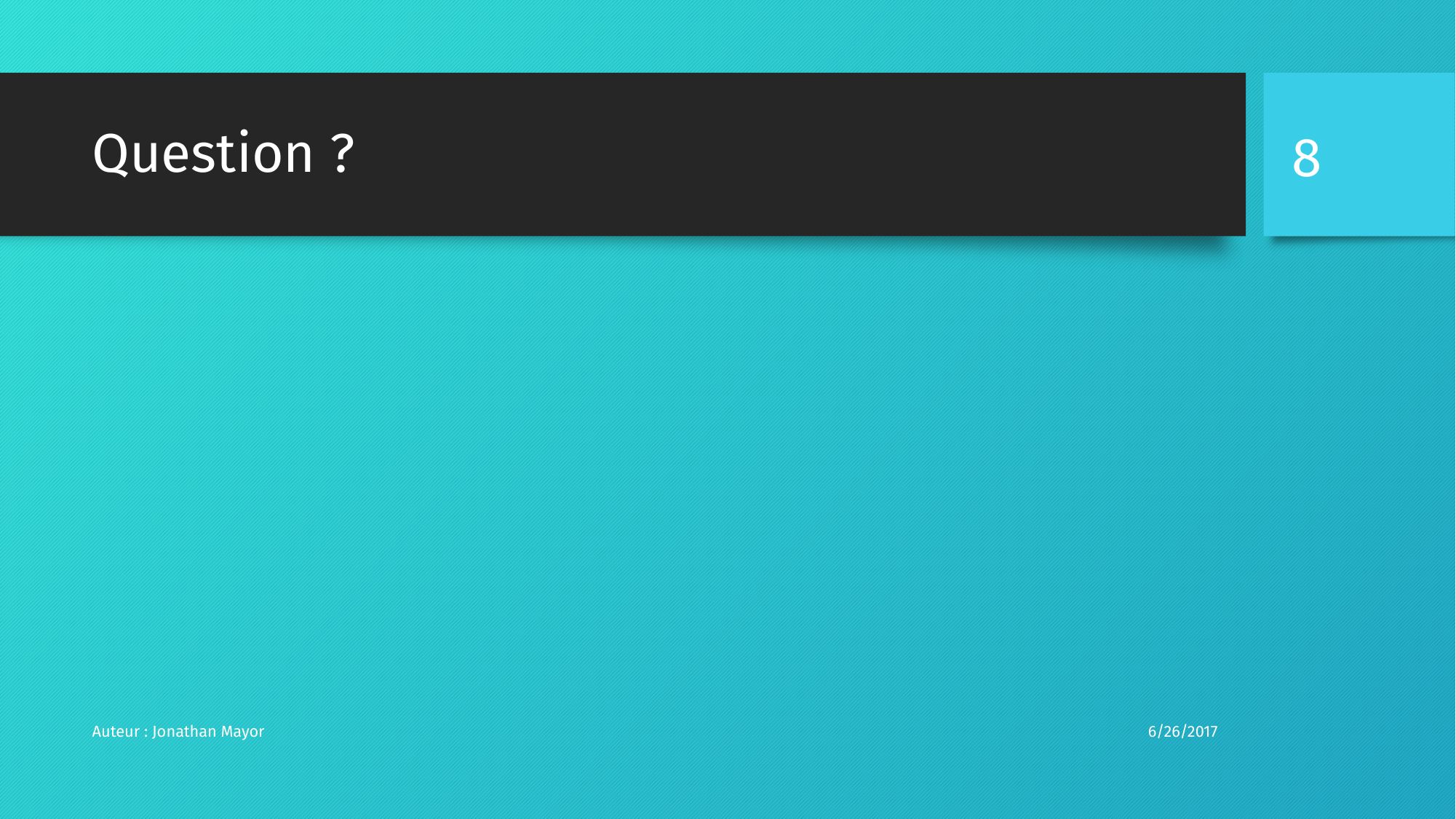

8
# Question ?
6/26/2017
Auteur : Jonathan Mayor